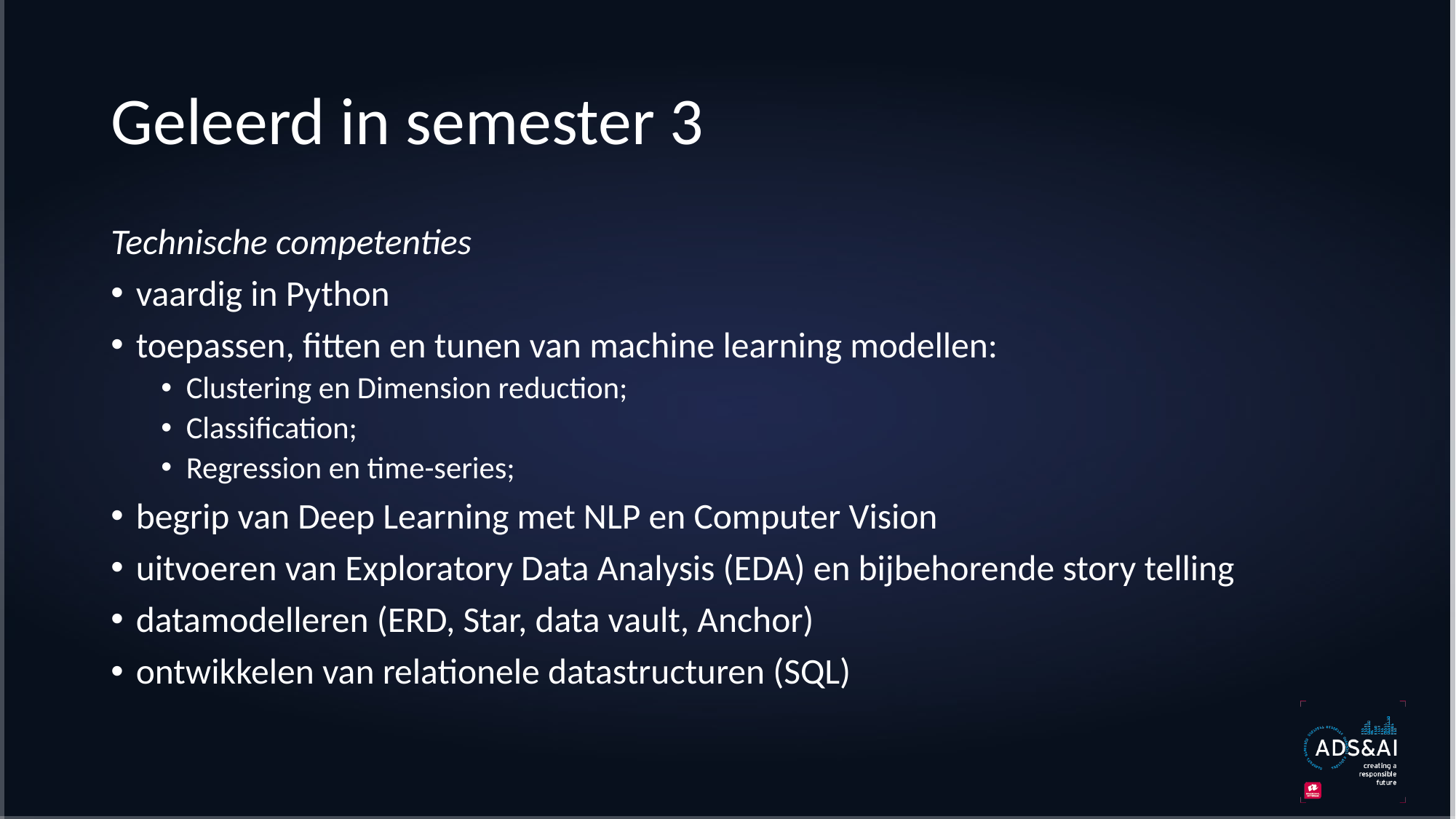

# Geleerd in semester 3
Technische competenties
vaardig in Python
toepassen, fitten en tunen van machine learning modellen:
Clustering en Dimension reduction;
Classification;
Regression en time-series;
begrip van Deep Learning met NLP en Computer Vision
uitvoeren van Exploratory Data Analysis (EDA) en bijbehorende story telling
datamodelleren (ERD, Star, data vault, Anchor)
ontwikkelen van relationele datastructuren (SQL)